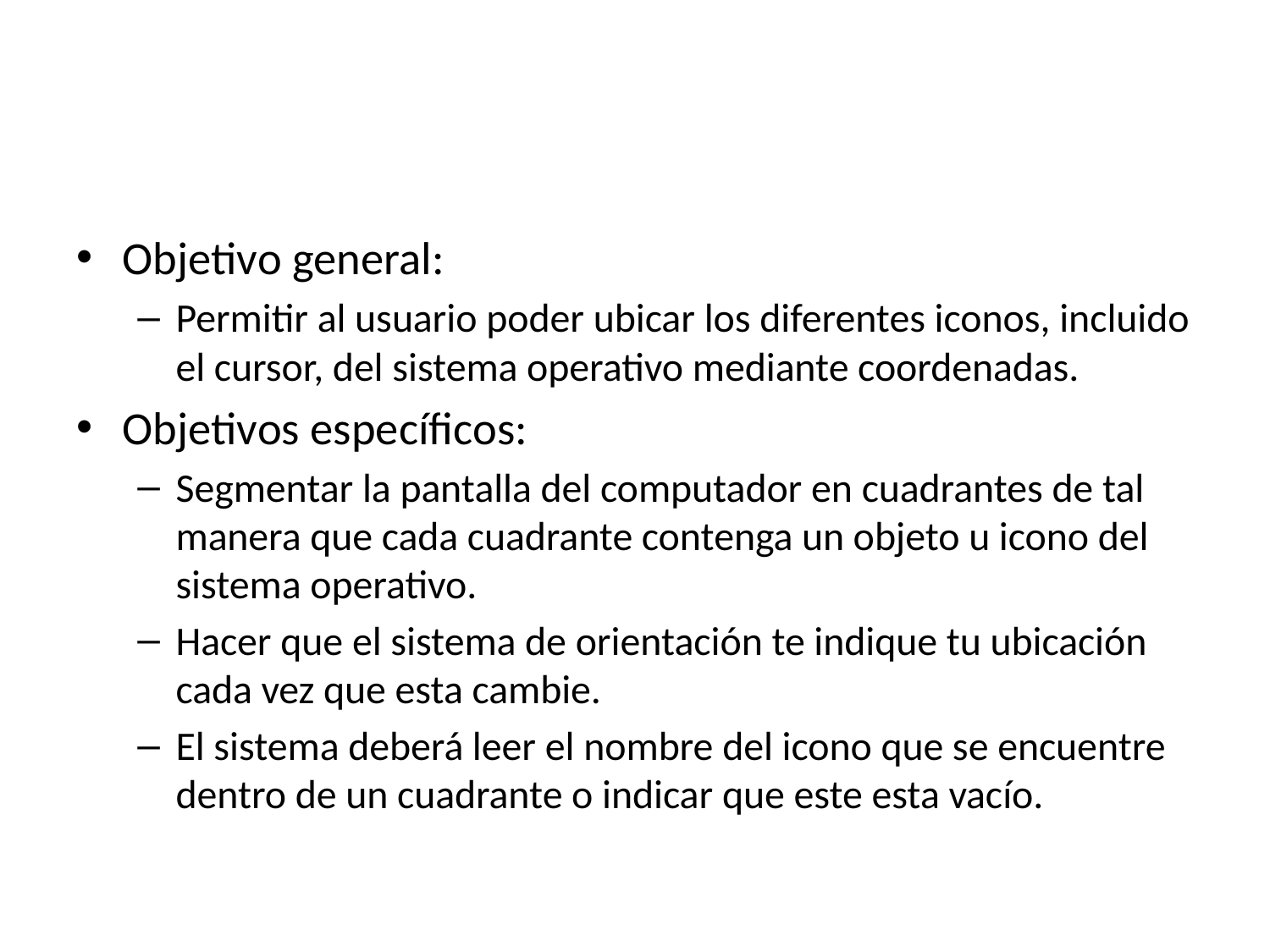

#
Objetivo general:
Permitir al usuario poder ubicar los diferentes iconos, incluido el cursor, del sistema operativo mediante coordenadas.
Objetivos específicos:
Segmentar la pantalla del computador en cuadrantes de tal manera que cada cuadrante contenga un objeto u icono del sistema operativo.
Hacer que el sistema de orientación te indique tu ubicación cada vez que esta cambie.
El sistema deberá leer el nombre del icono que se encuentre dentro de un cuadrante o indicar que este esta vacío.